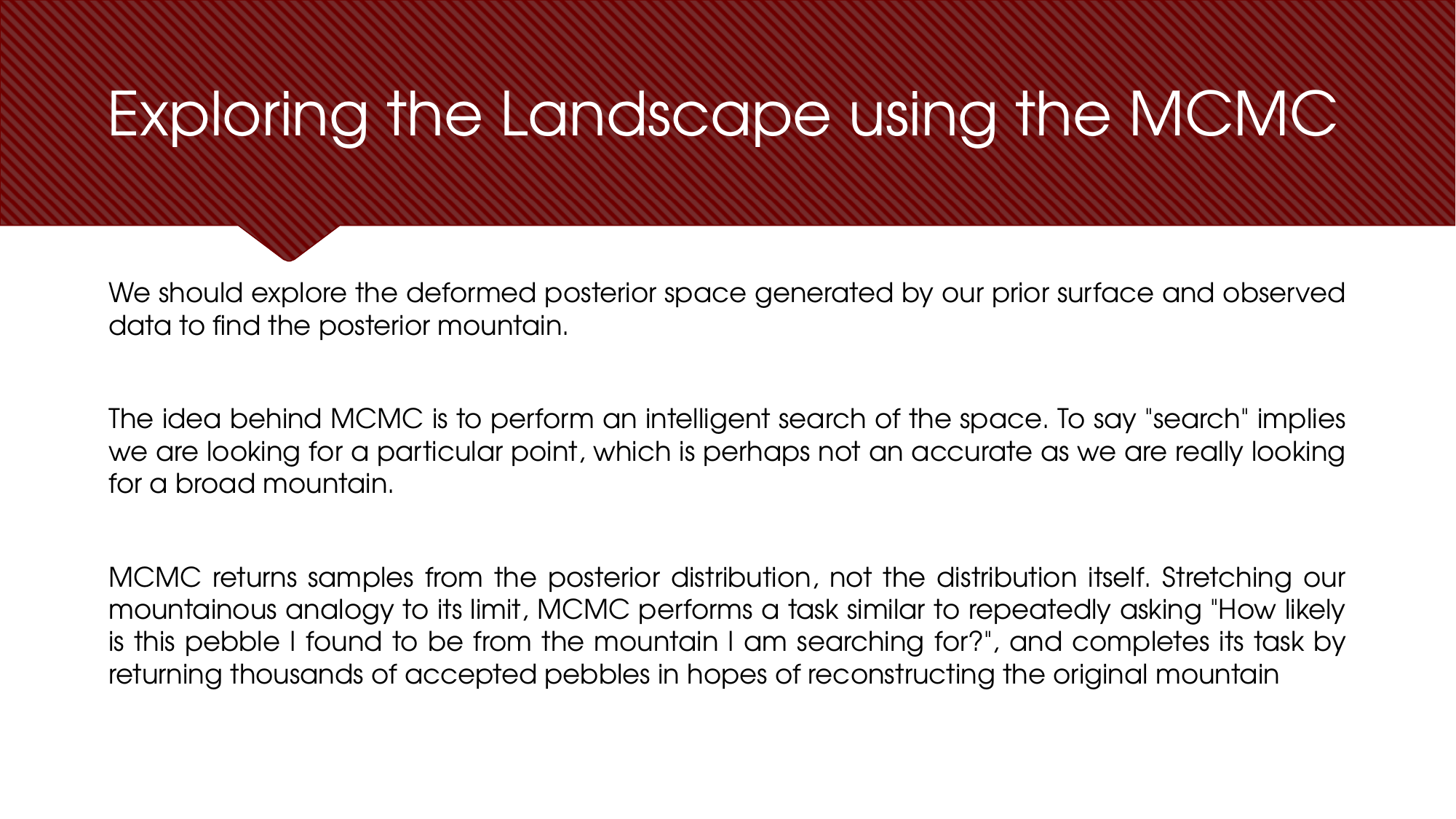

# Exploring the Landscape using the MCMC
We should explore the deformed posterior space generated by our prior surface and observed data to find the posterior mountain.

The idea behind MCMC is to perform an intelligent search of the space. To say "search" implies we are looking for a particular point, which is perhaps not an accurate as we are really looking for a broad mountain.

MCMC returns samples from the posterior distribution, not the distribution itself. Stretching our mountainous analogy to its limit, MCMC performs a task similar to repeatedly asking "How likely is this pebble I found to be from the mountain I am searching for?", and completes its task by returning thousands of accepted pebbles in hopes of reconstructing the original mountain